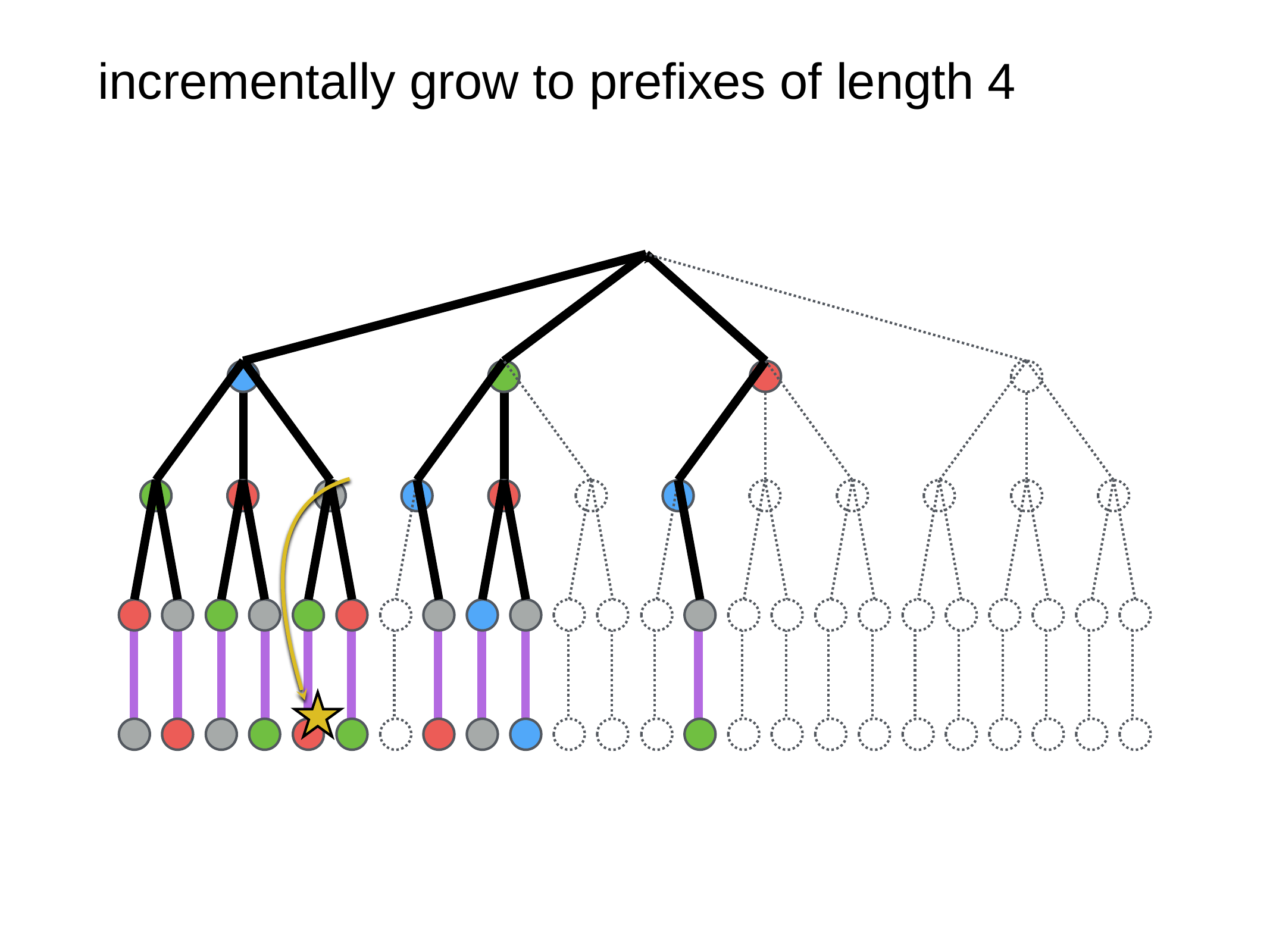

# incrementally grow to prefixes of length 4
≈